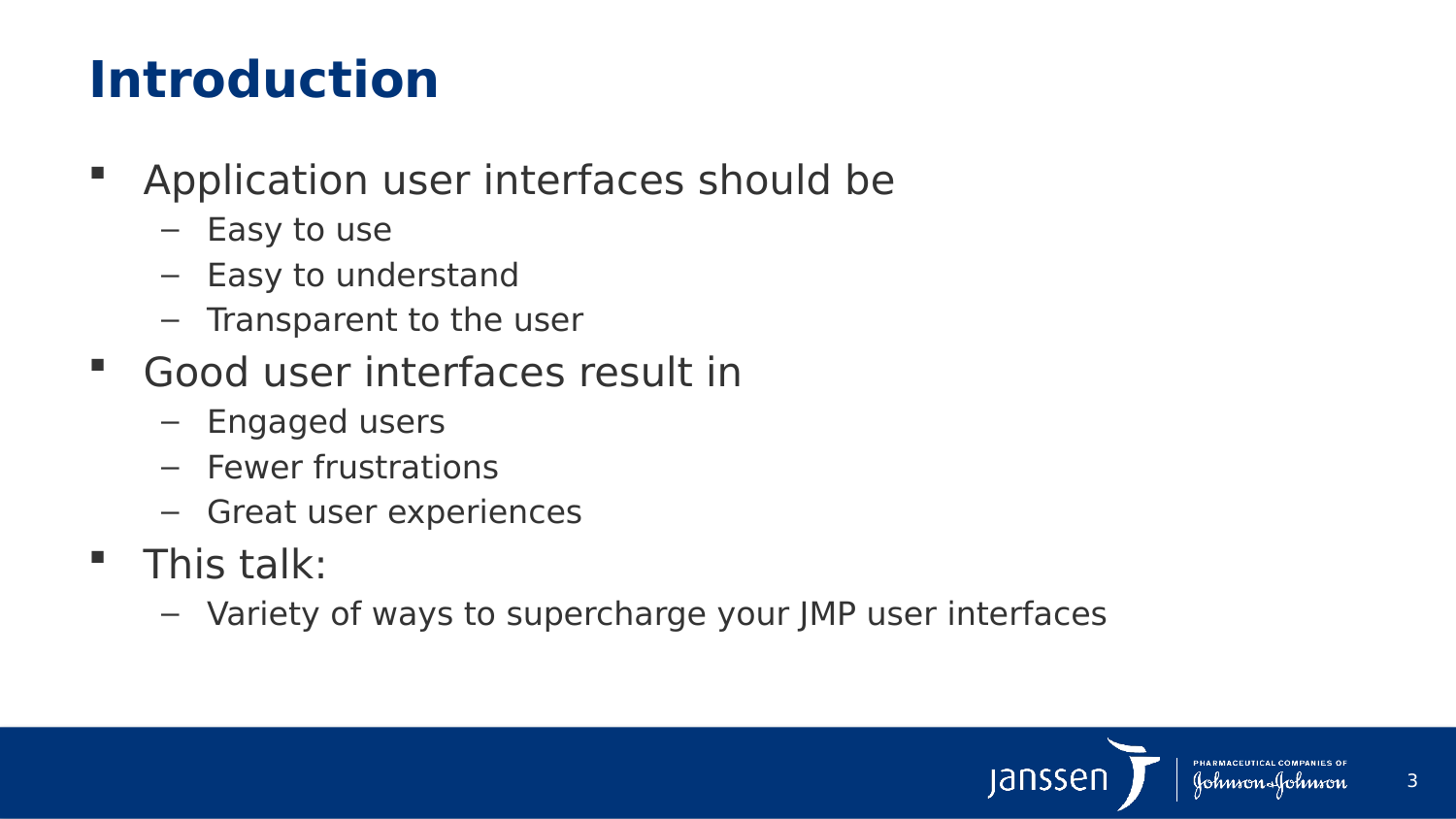

# Introduction
Application user interfaces should be
Easy to use
Easy to understand
Transparent to the user
Good user interfaces result in
Engaged users
Fewer frustrations
Great user experiences
This talk:
Variety of ways to supercharge your JMP user interfaces

3